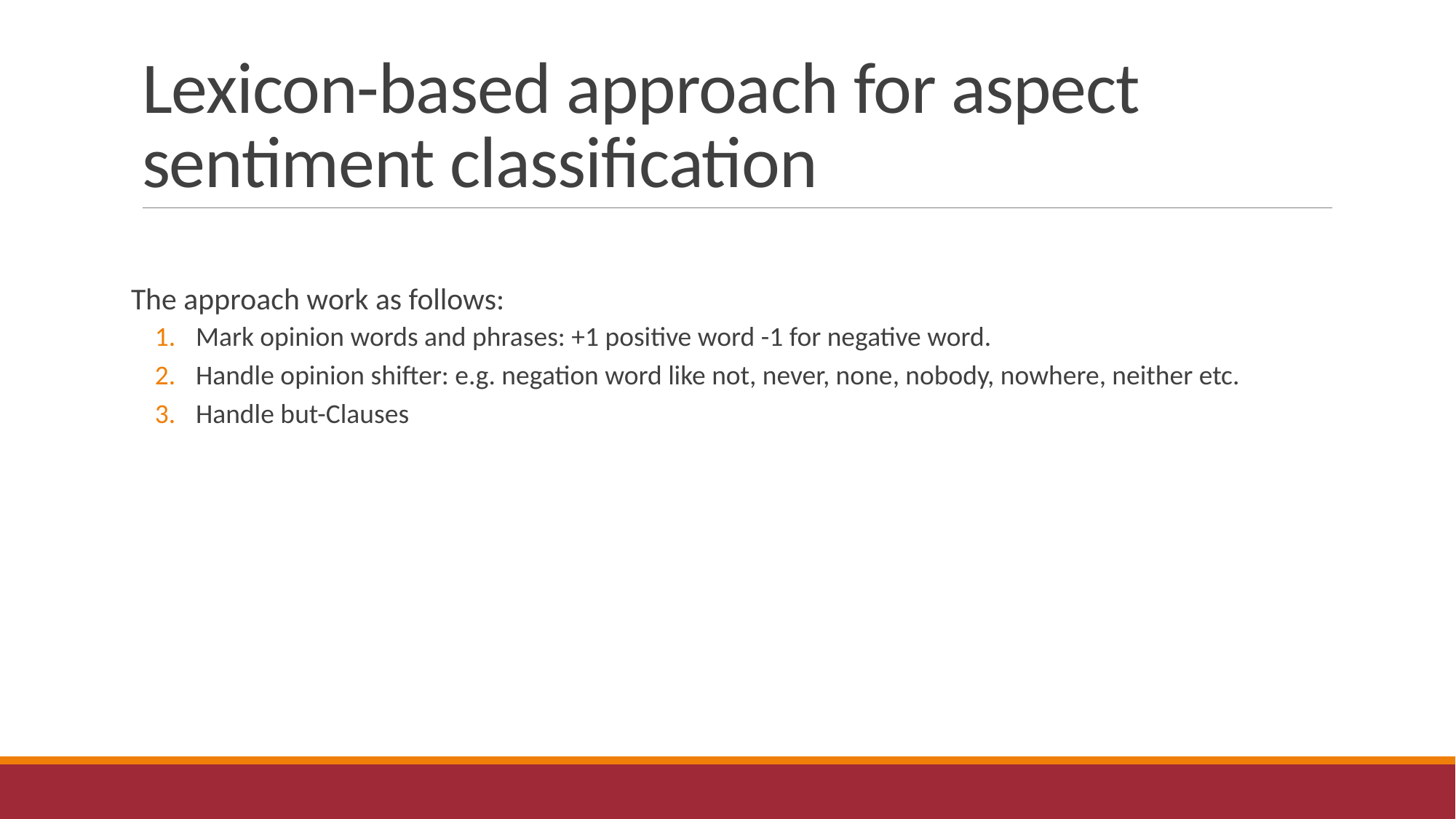

# Lexicon-based approach for aspect sentiment classification

The approach work as follows:
Mark opinion words and phrases: +1 positive word -1 for negative word.
Handle opinion shifter: e.g. negation word like not, never, none, nobody, nowhere, neither etc.
Handle but-Clauses